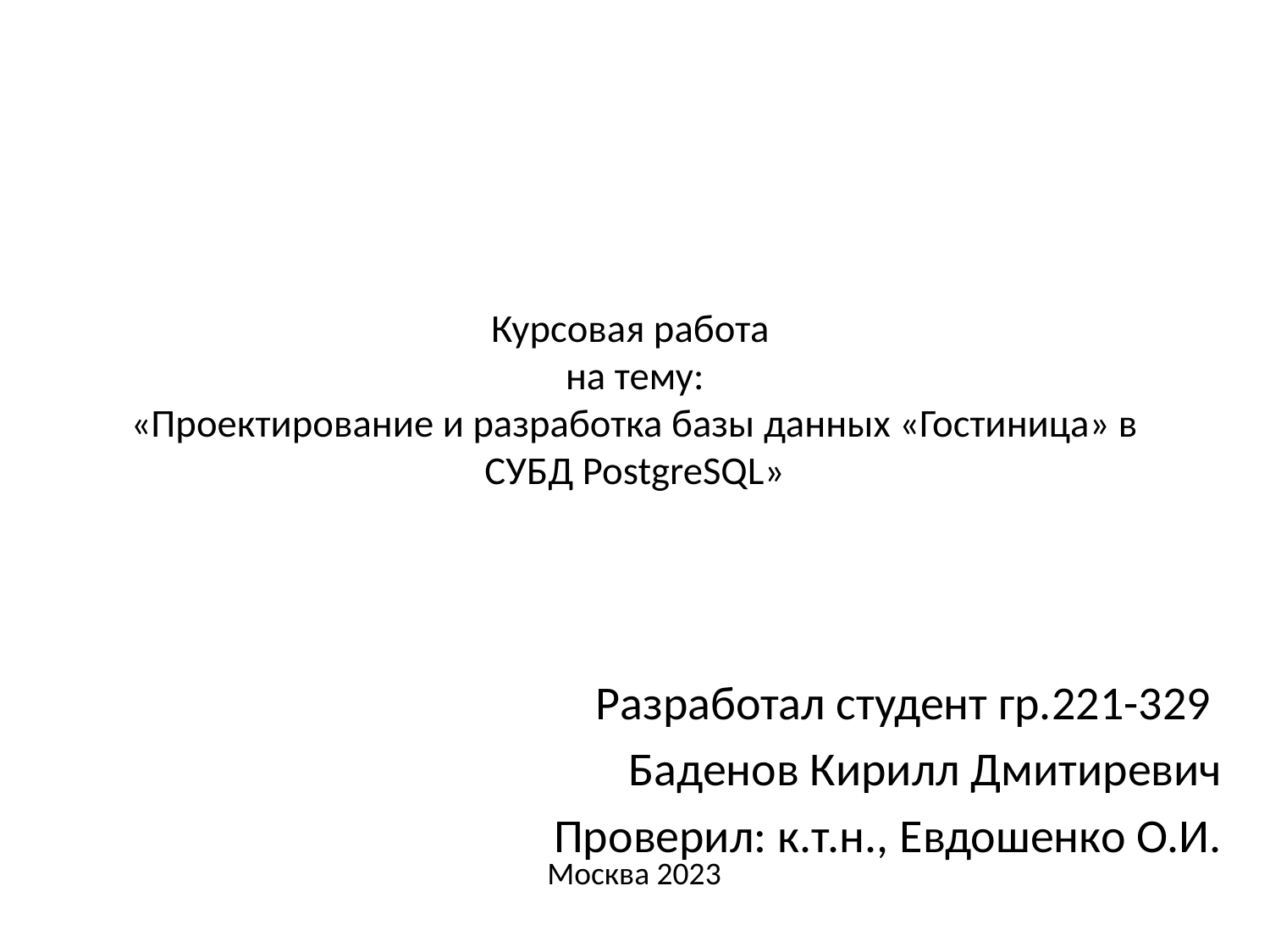

# Курсовая работа на тему: «Проектирование и разработка базы данных «Гостиница» в СУБД PostgreSQL»
Разработал студент гр.221-329
Баденов Кирилл Дмитиревич
Проверил: к.т.н., Евдошенко О.И.
Москва 2023